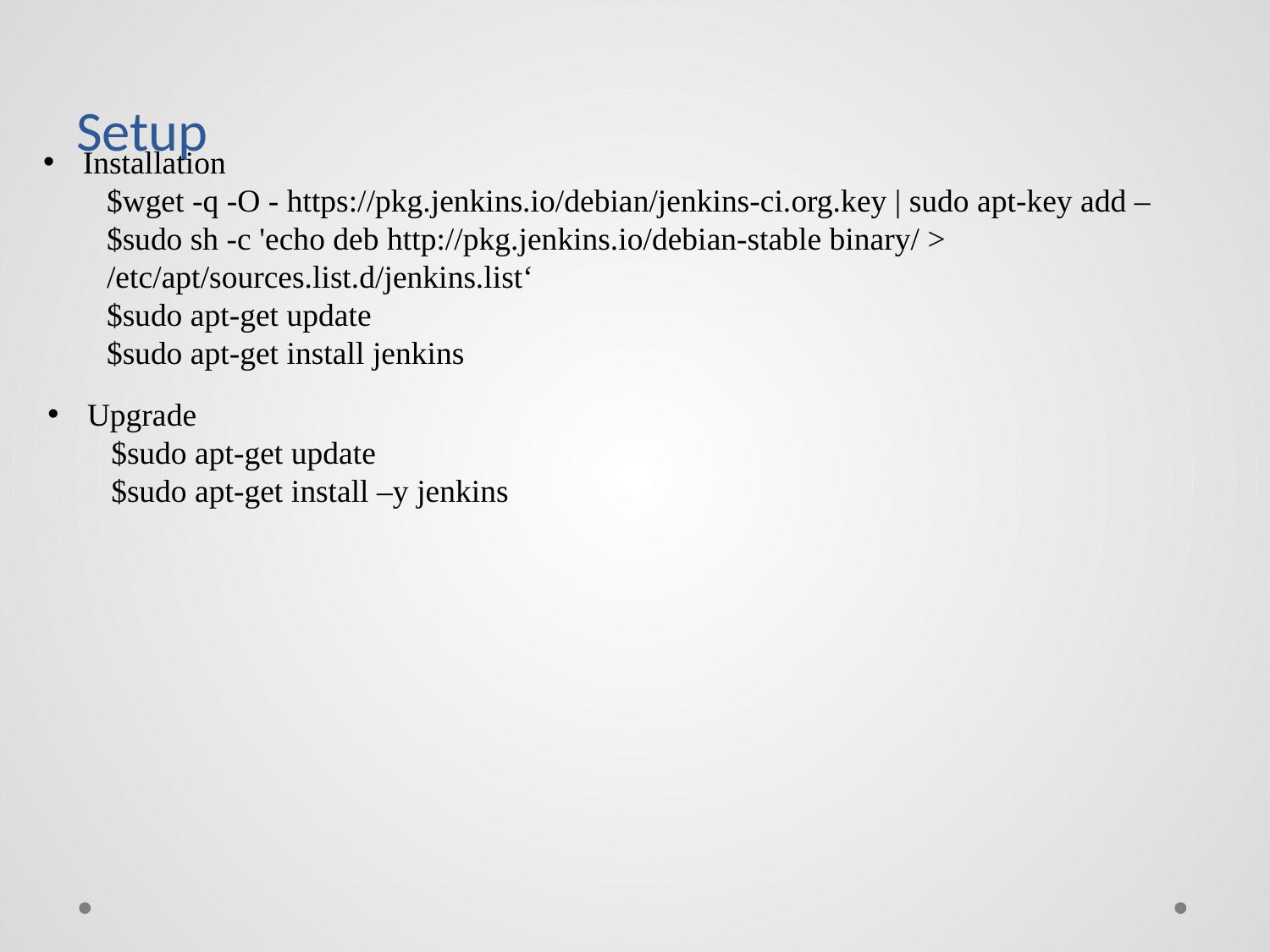

# Setup
Installation
$wget -q -O - https://pkg.jenkins.io/debian/jenkins-ci.org.key | sudo apt-key add –
$sudo sh -c 'echo deb http://pkg.jenkins.io/debian-stable binary/ > /etc/apt/sources.list.d/jenkins.list‘
$sudo apt-get update
$sudo apt-get install jenkins
Upgrade
$sudo apt-get update
$sudo apt-get install –y jenkins